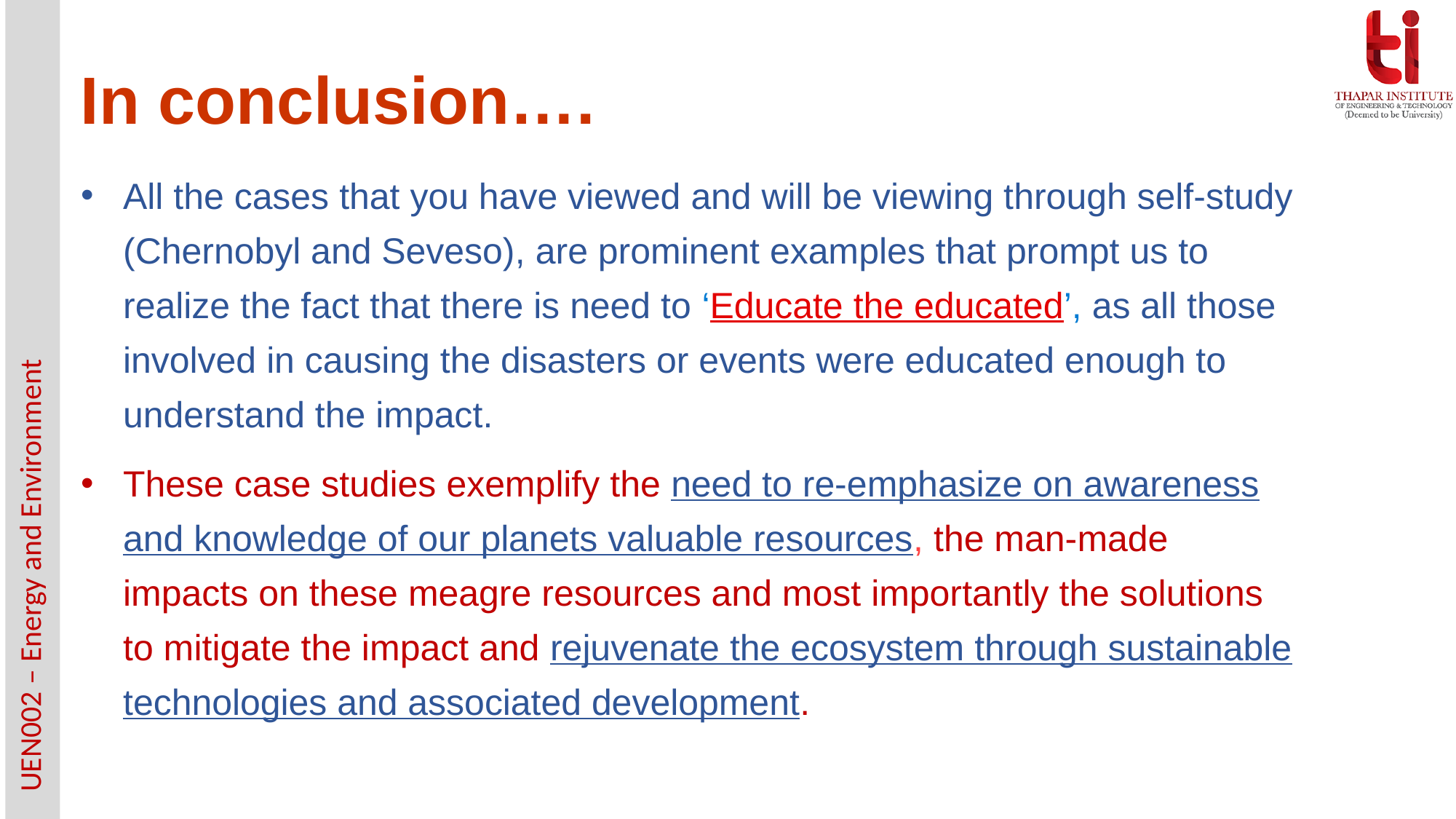

In conclusion….
All the cases that you have viewed and will be viewing through self-study (Chernobyl and Seveso), are prominent examples that prompt us to realize the fact that there is need to ‘Educate the educated’, as all those involved in causing the disasters or events were educated enough to understand the impact.
These case studies exemplify the need to re-emphasize on awareness and knowledge of our planets valuable resources, the man-made impacts on these meagre resources and most importantly the solutions to mitigate the impact and rejuvenate the ecosystem through sustainable technologies and associated development.